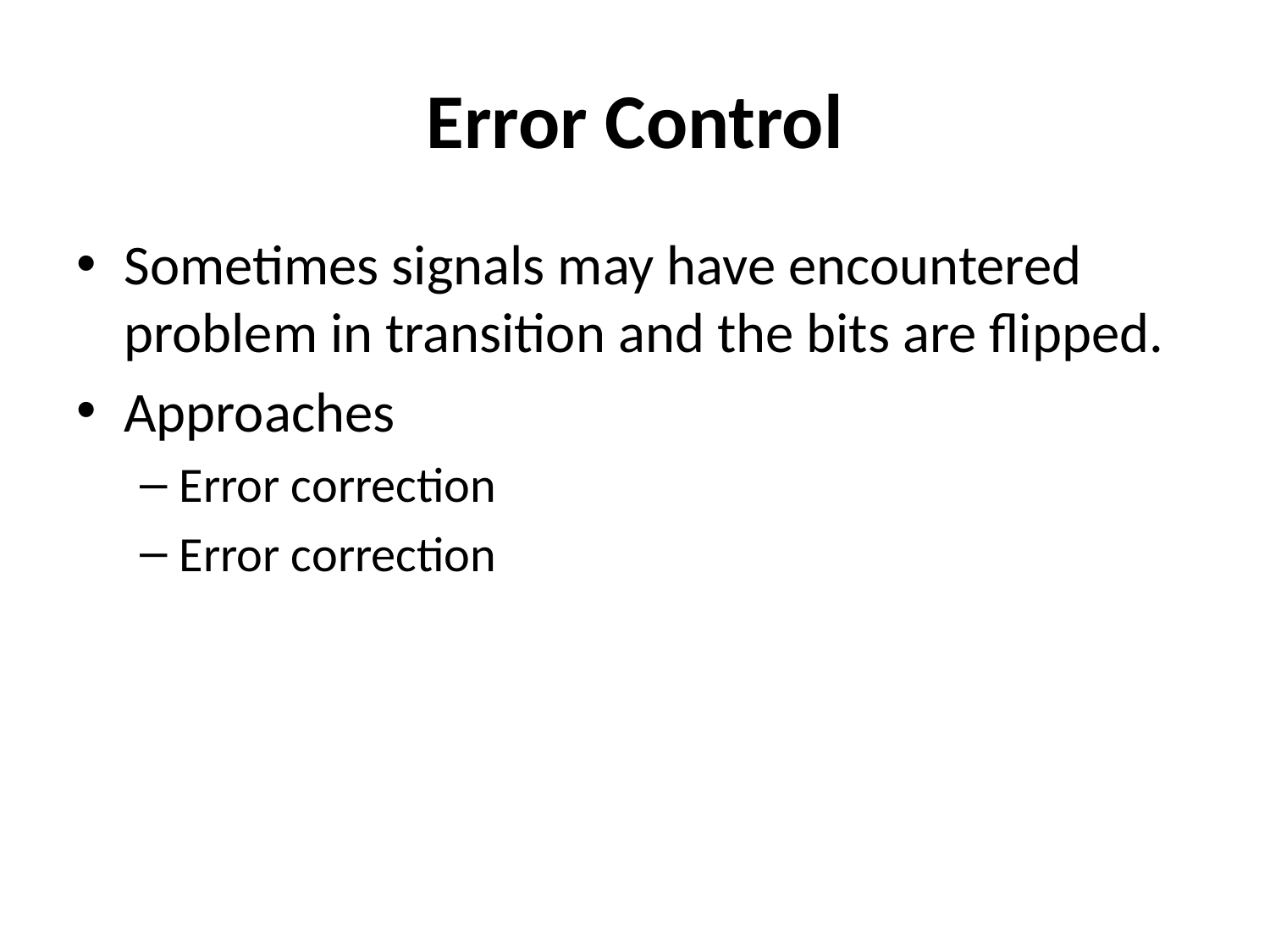

# Error Control
Sometimes signals may have encountered problem in transition and the bits are flipped.
Approaches
Error correction
Error correction